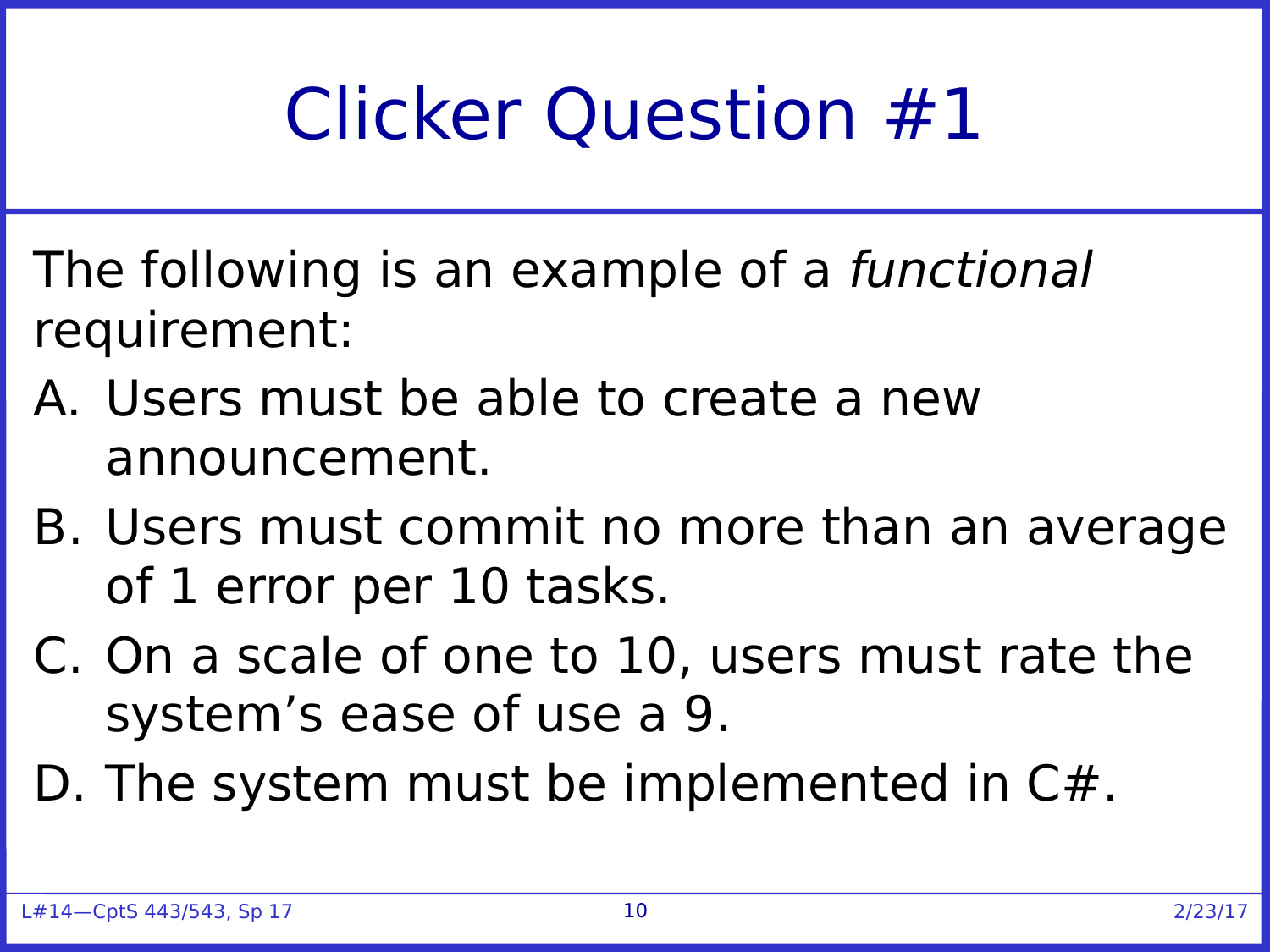

# Clicker Question #1
The following is an example of a functional requirement:
Users must be able to create a new announcement.
Users must commit no more than an average of 1 error per 10 tasks.
On a scale of one to 10, users must rate the system’s ease of use a 9.
The system must be implemented in C#.
10